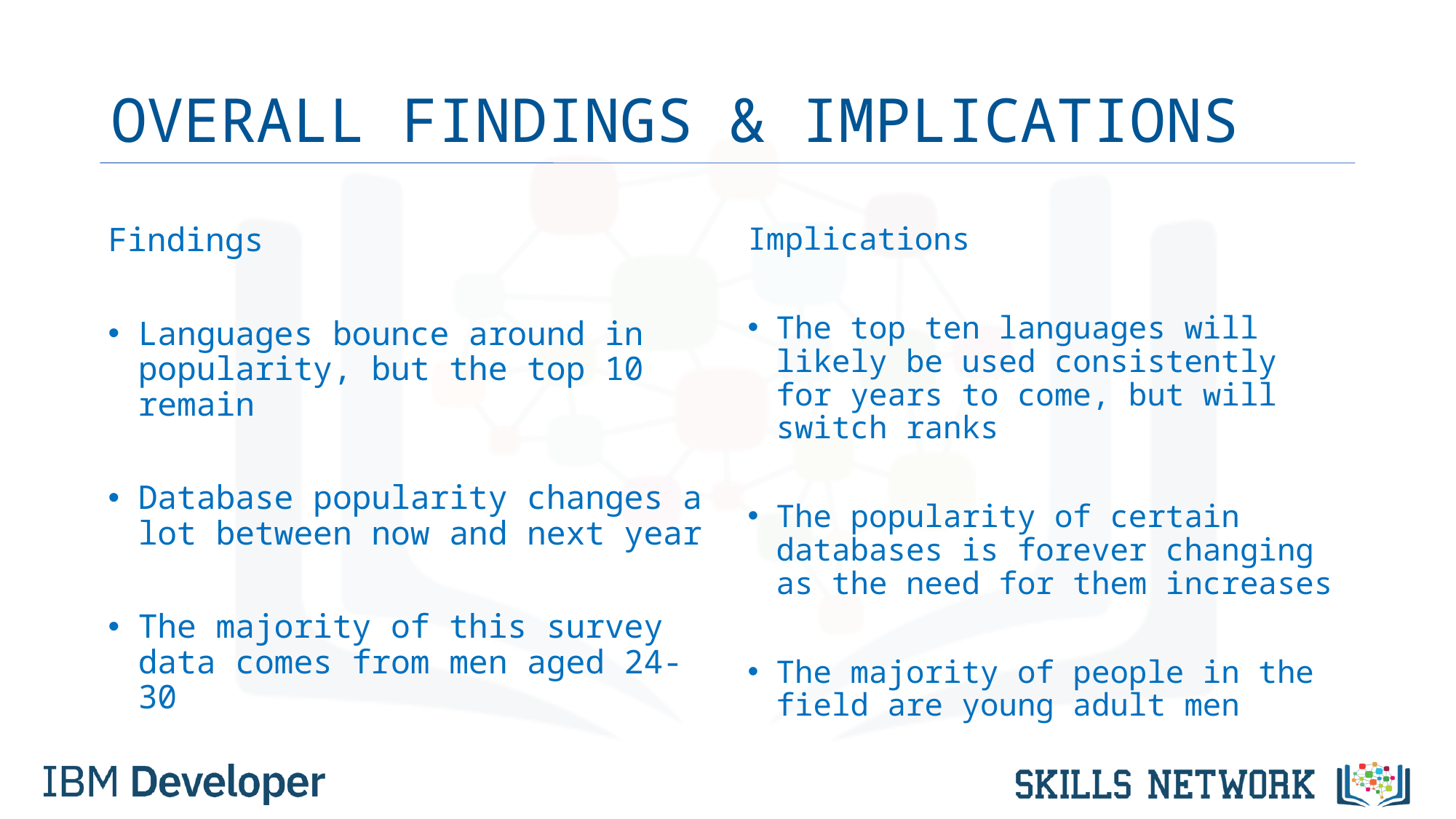

# OVERALL FINDINGS & IMPLICATIONS
Findings

Languages bounce around in popularity, but the top 10 remain

Database popularity changes a lot between now and next year

The majority of this survey data comes from men aged 24-30
Implications

The top ten languages will likely be used consistently for years to come, but will switch ranks

The popularity of certain databases is forever changing as the need for them increases

The majority of people in the field are young adult men